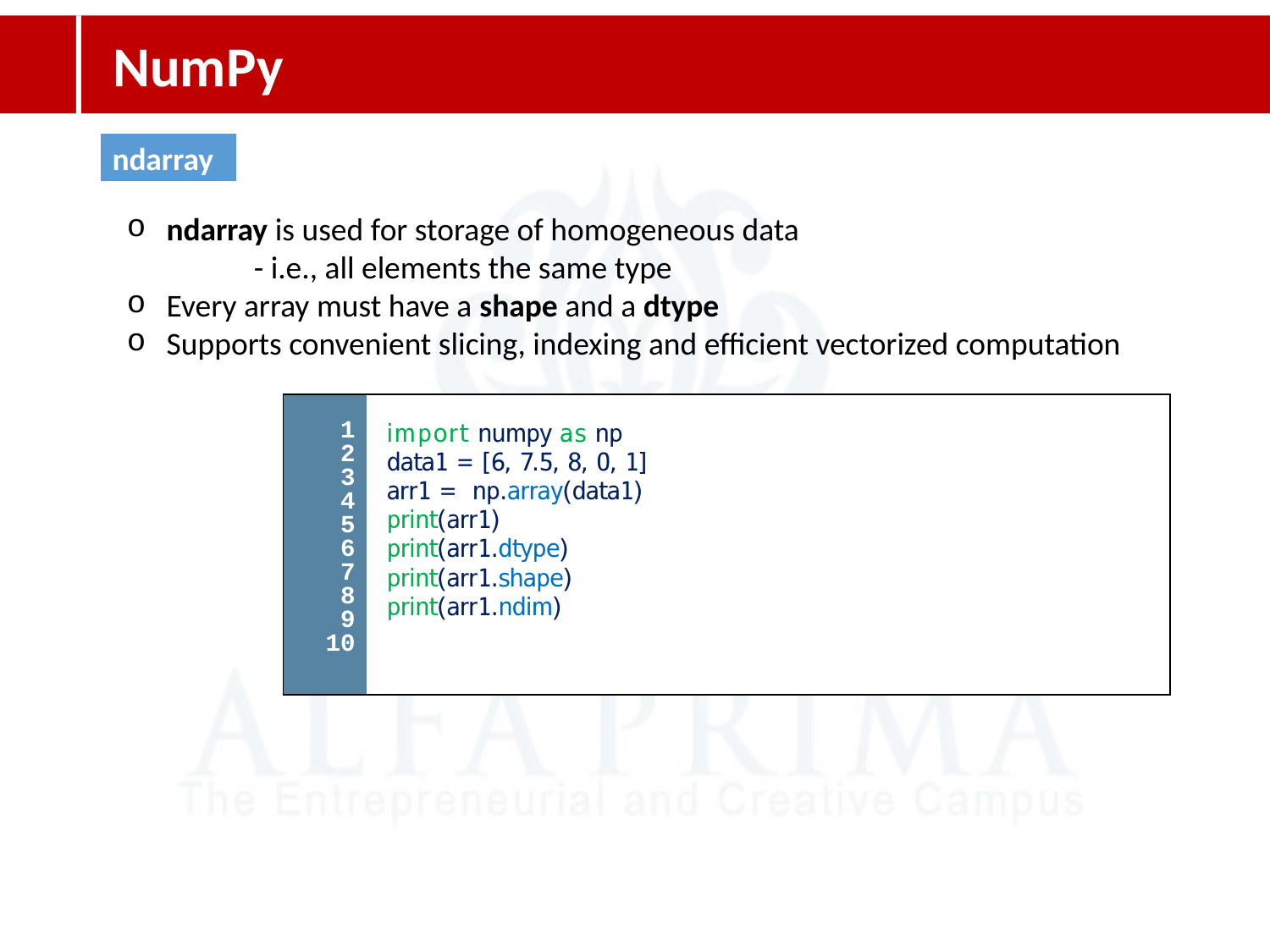

NumPy
ndarray
ndarray is used for storage of homogeneous data
	- i.e., all elements the same type
Every array must have a shape and a dtype
Supports convenient slicing, indexing and efficient vectorized computation
|  |  |
| --- | --- |
| 1 2 3 4 5 6 7 8 9 10 | import numpy as np data1 = [6, 7.5, 8, 0, 1] arr1 = np.array(data1) print(arr1) print(arr1.dtype) print(arr1.shape) print(arr1.ndim) |